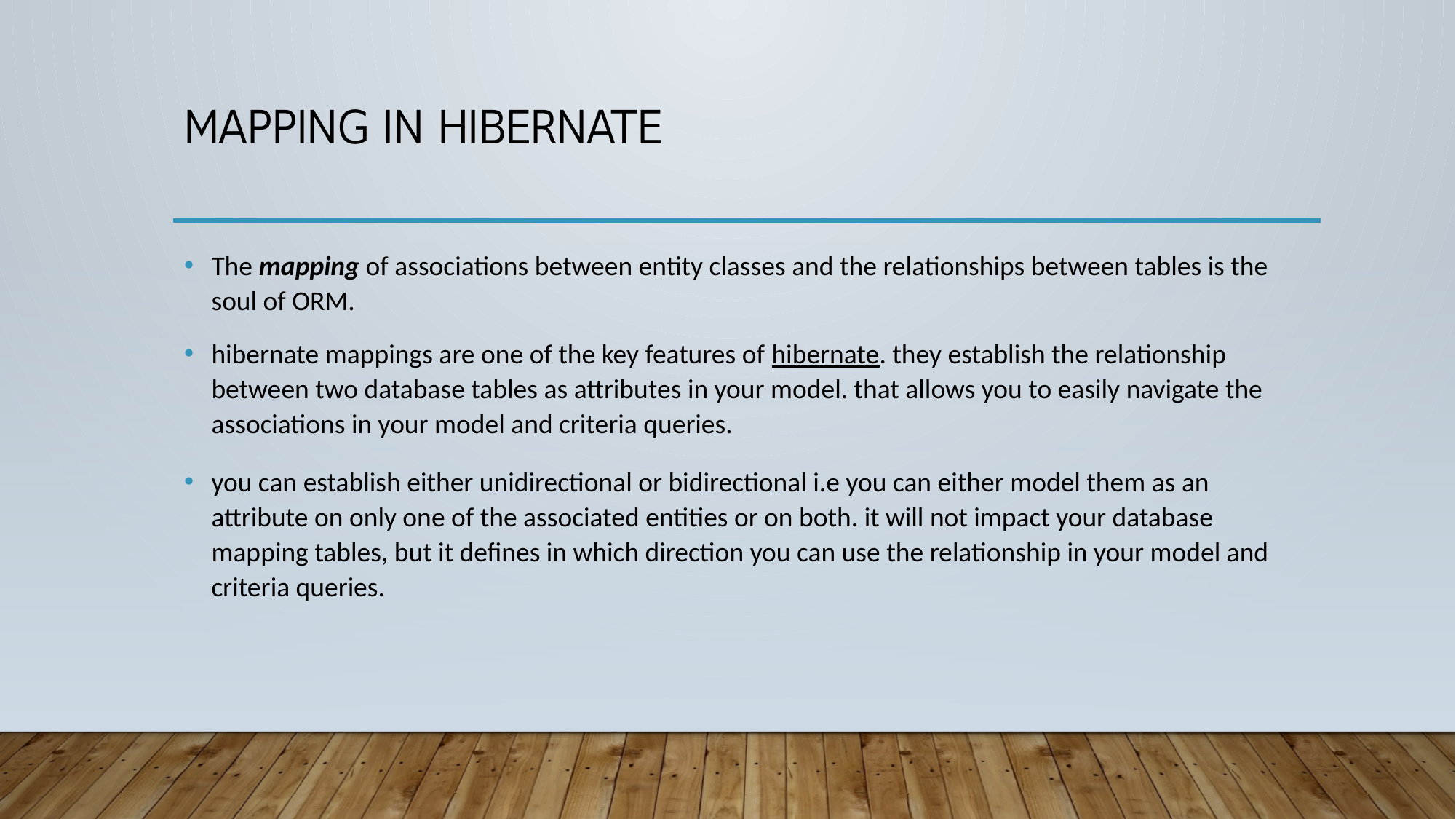

# Mapping in hibernate
The mapping of associations between entity classes and the relationships between tables is the soul of ORM.
hibernate mappings are one of the key features of hibernate. they establish the relationship between two database tables as attributes in your model. that allows you to easily navigate the associations in your model and criteria queries.
you can establish either unidirectional or bidirectional i.e you can either model them as an attribute on only one of the associated entities or on both. it will not impact your database mapping tables, but it defines in which direction you can use the relationship in your model and criteria queries.